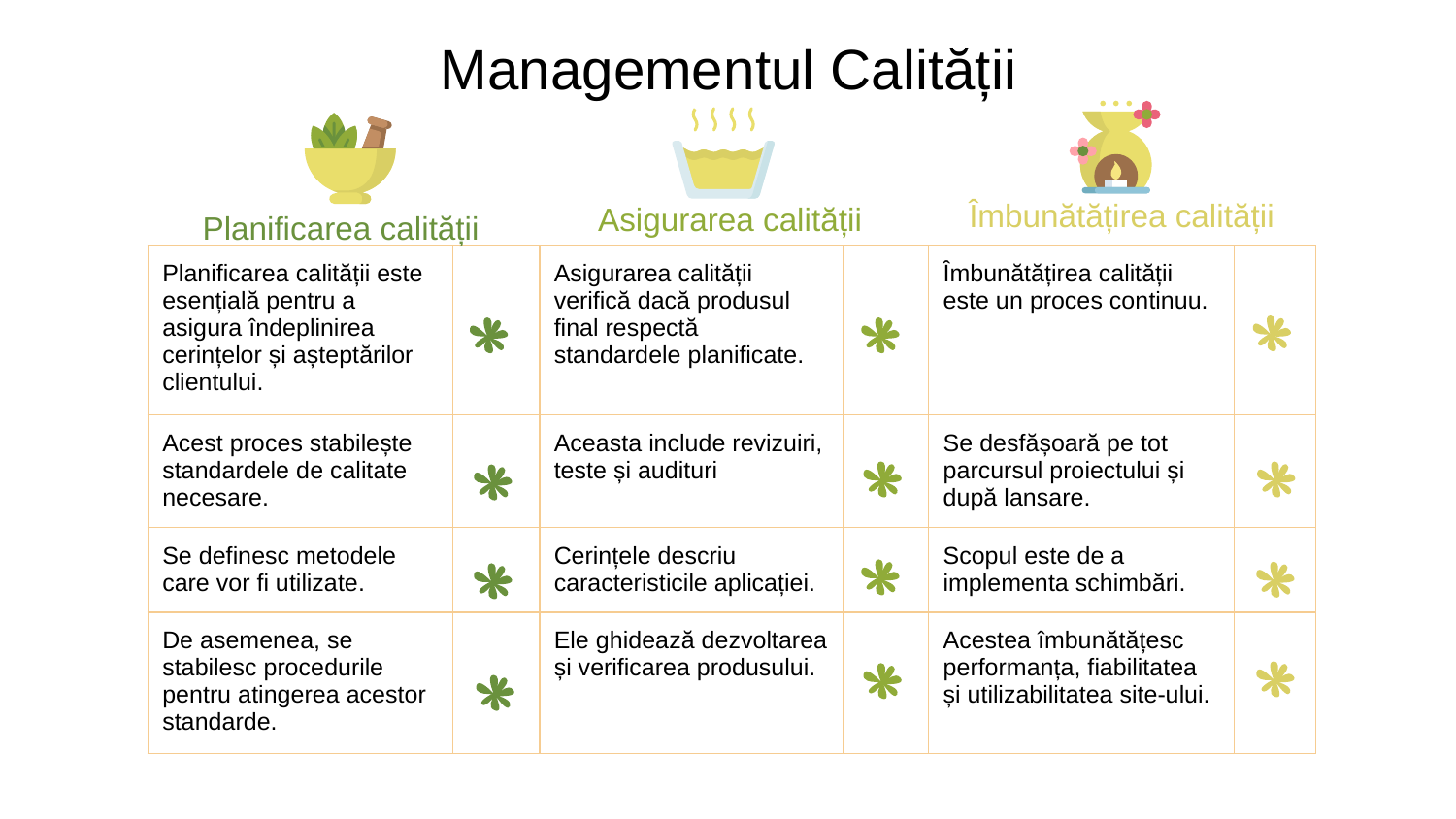

# Managementul Calității

Îmbunătățirea calității
Asigurarea calității
Planificarea calității
| Planificarea calității este esențială pentru a asigura îndeplinirea cerințelor și așteptărilor clientului. |  | Asigurarea calității verifică dacă produsul final respectă standardele planificate. |  | Îmbunătățirea calității este un proces continuu. |  |
| --- | --- | --- | --- | --- | --- |
| Acest proces stabilește standardele de calitate necesare. |  | Aceasta include revizuiri, teste și audituri |  | Se desfășoară pe tot parcursul proiectului și după lansare. |  |
| Se definesc metodele care vor fi utilizate. |  | Cerințele descriu caracteristicile aplicației. |  | Scopul este de a implementa schimbări. |  |
| De asemenea, se stabilesc procedurile pentru atingerea acestor standarde. |  | Ele ghidează dezvoltarea și verificarea produsului. |  | Acestea îmbunătățesc performanța, fiabilitatea și utilizabilitatea site-ului. |  |